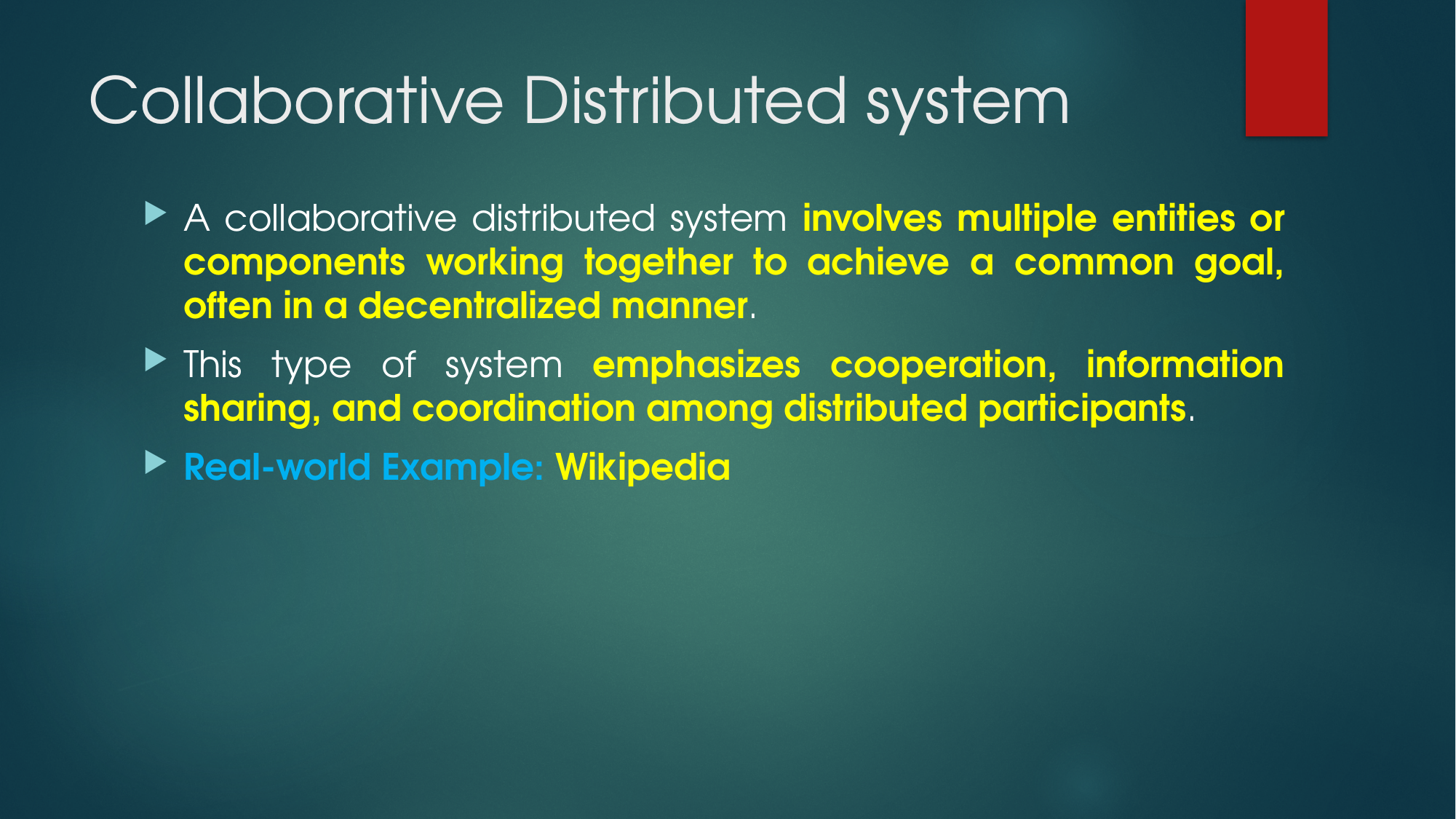

# Collaborative Distributed system
A collaborative distributed system involves multiple entities or components working together to achieve a common goal, often in a decentralized manner.
This type of system emphasizes cooperation, information sharing, and coordination among distributed participants.
Real-world Example: Wikipedia